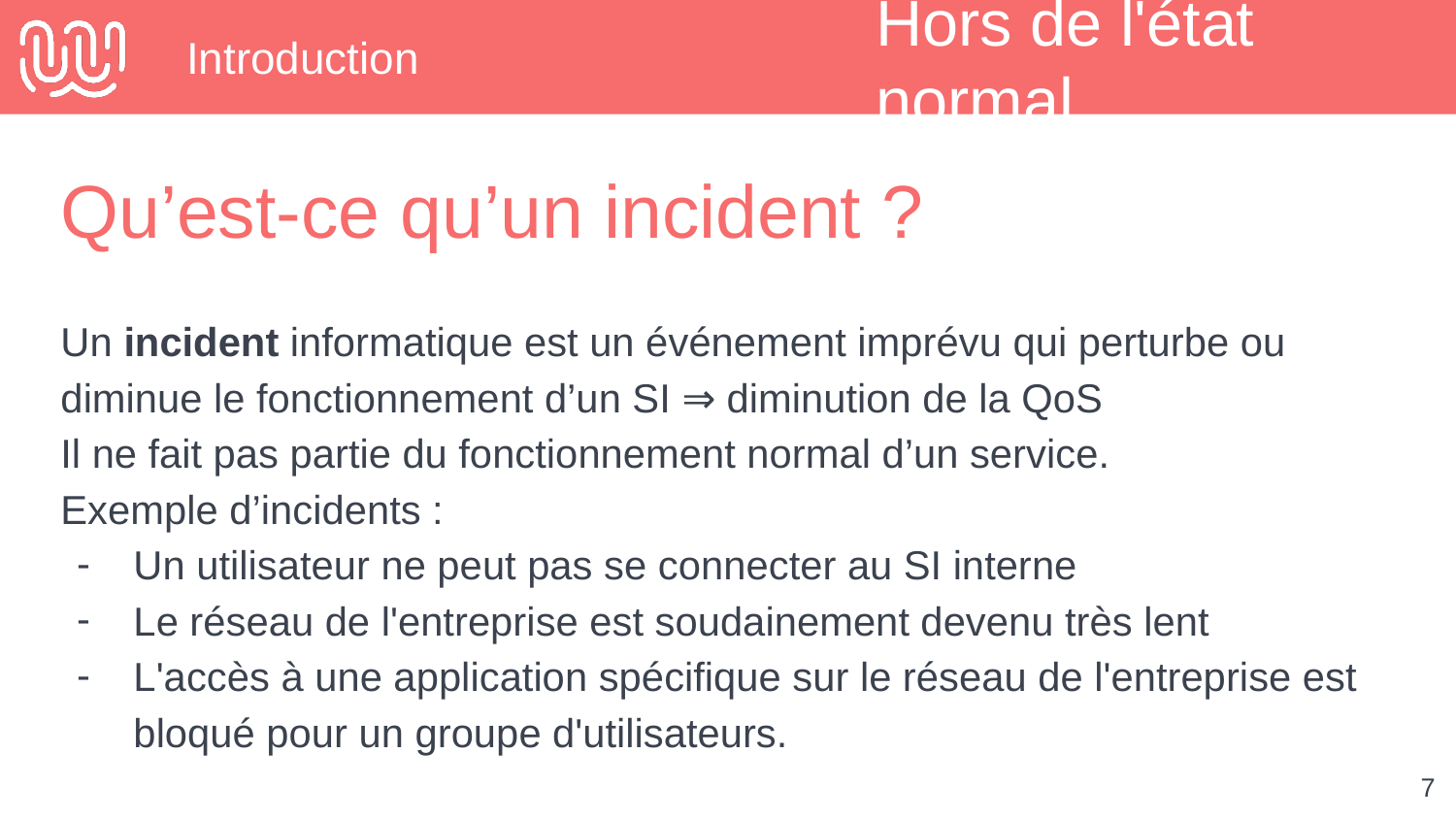

# Introduction
Hors de l'état normal
Qu’est-ce qu’un incident ?
Un incident informatique est un événement imprévu qui perturbe ou diminue le fonctionnement d’un SI ⇒ diminution de la QoS
Il ne fait pas partie du fonctionnement normal d’un service.
Exemple d’incidents :
Un utilisateur ne peut pas se connecter au SI interne
Le réseau de l'entreprise est soudainement devenu très lent
L'accès à une application spécifique sur le réseau de l'entreprise est bloqué pour un groupe d'utilisateurs.
7